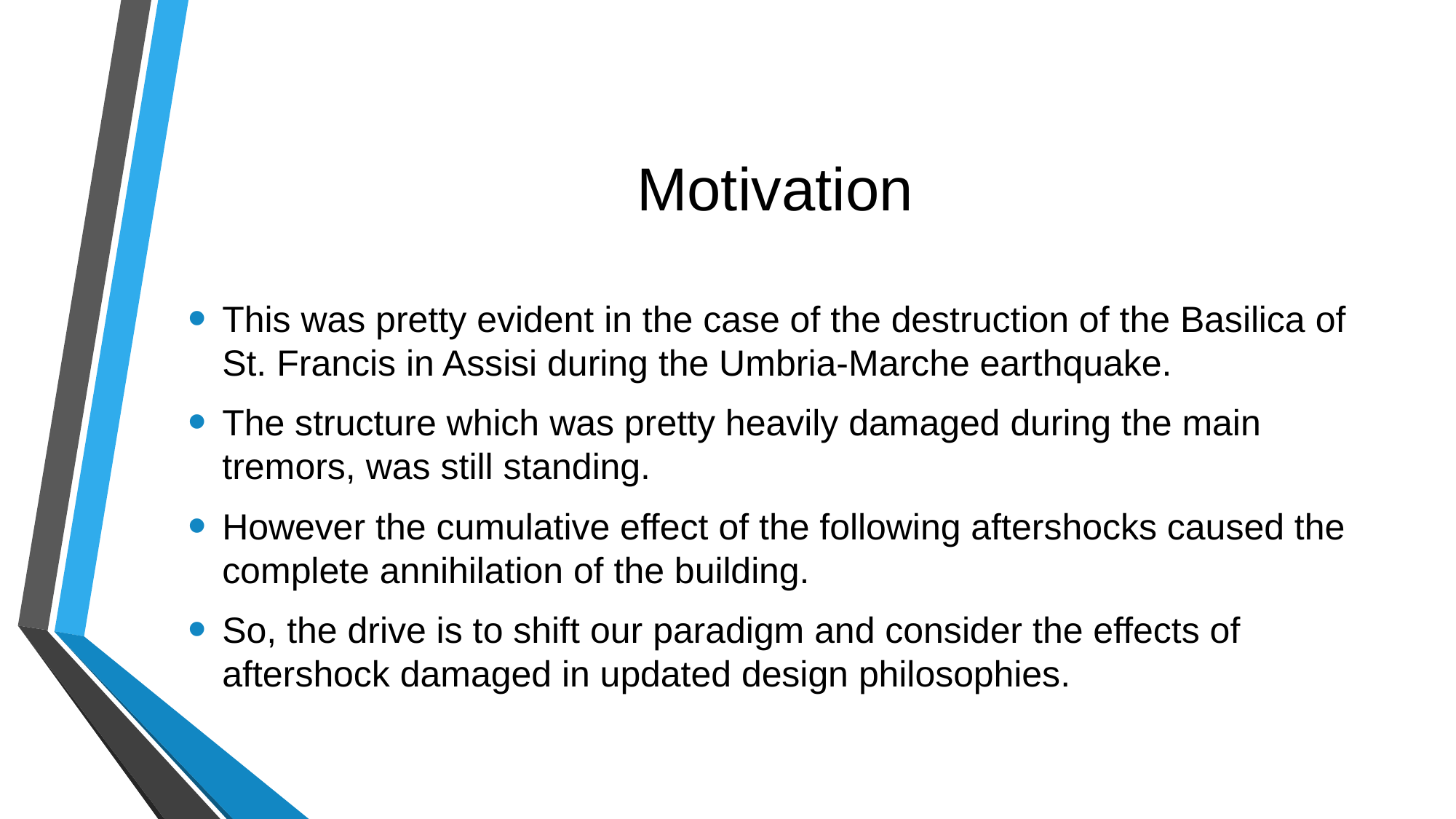

# Motivation
This was pretty evident in the case of the destruction of the Basilica of St. Francis in Assisi during the Umbria-Marche earthquake.
The structure which was pretty heavily damaged during the main tremors, was still standing.
However the cumulative effect of the following aftershocks caused the complete annihilation of the building.
So, the drive is to shift our paradigm and consider the effects of aftershock damaged in updated design philosophies.